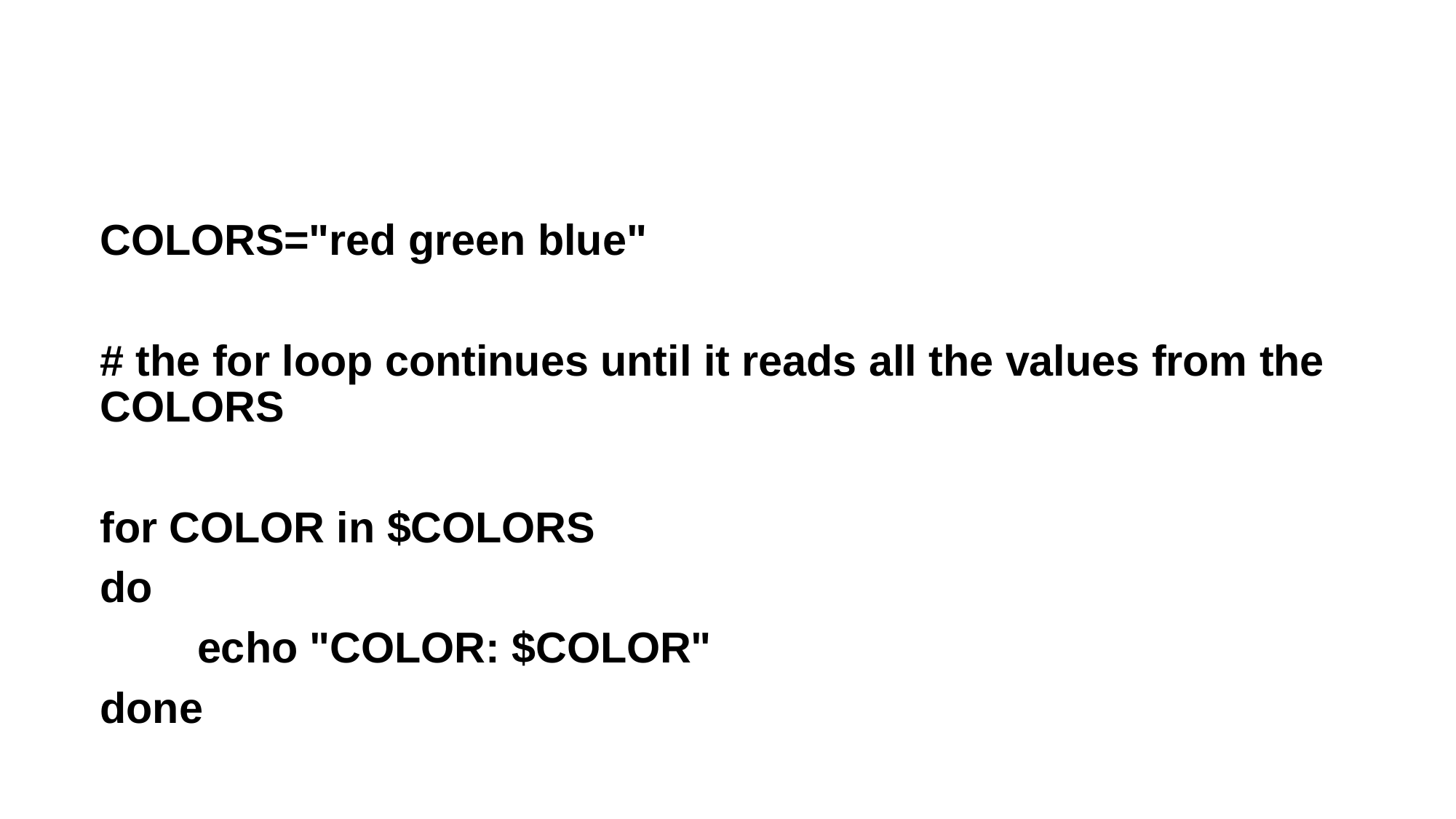

COLORS="red green blue"

# the for loop continues until it reads all the values from the COLORS

for COLOR in $COLORS
do
	echo "COLOR: $COLOR"
done